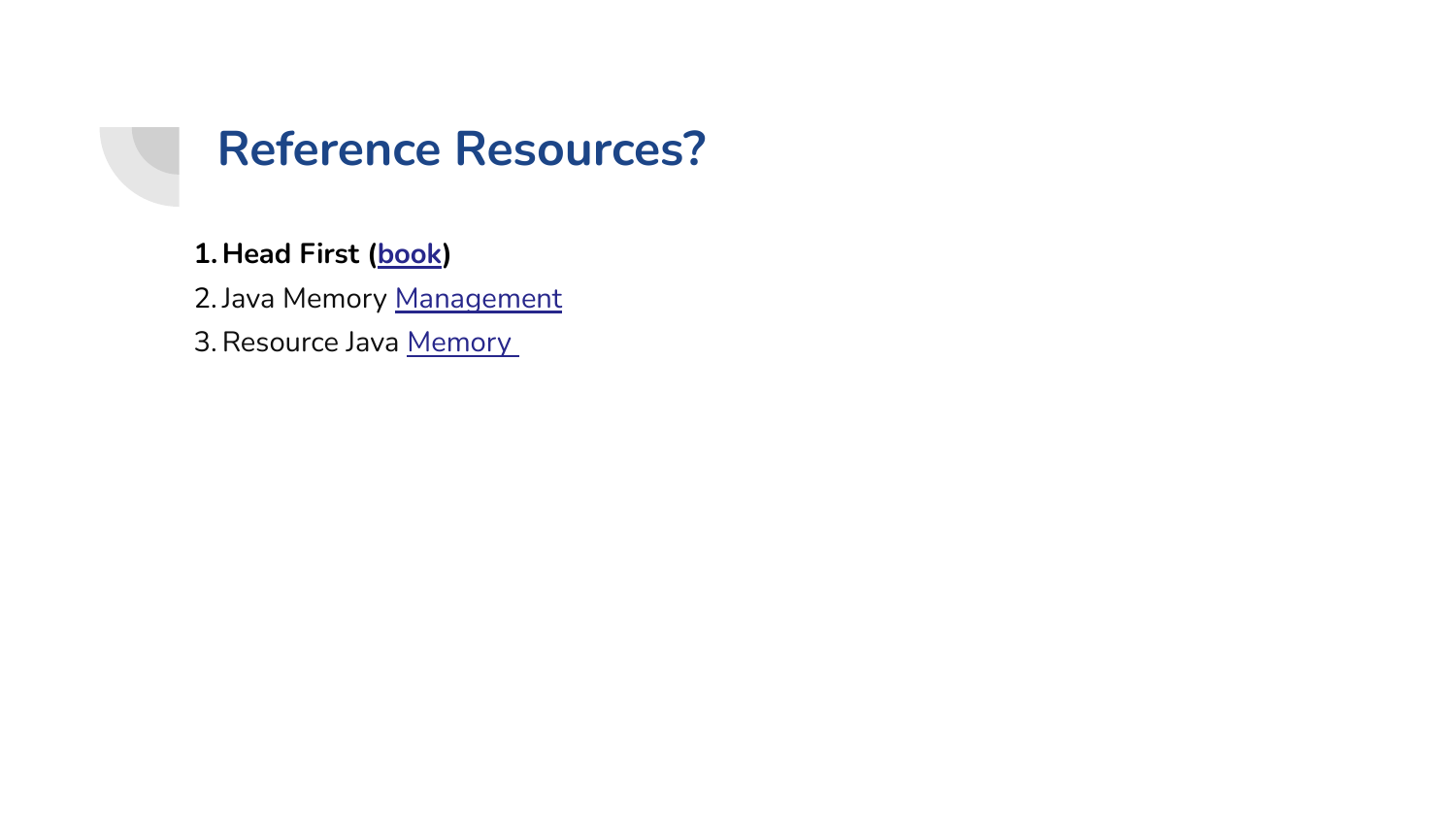

# Reference Resources?
Head First (book)
Java Memory Management
Resource Java Memory